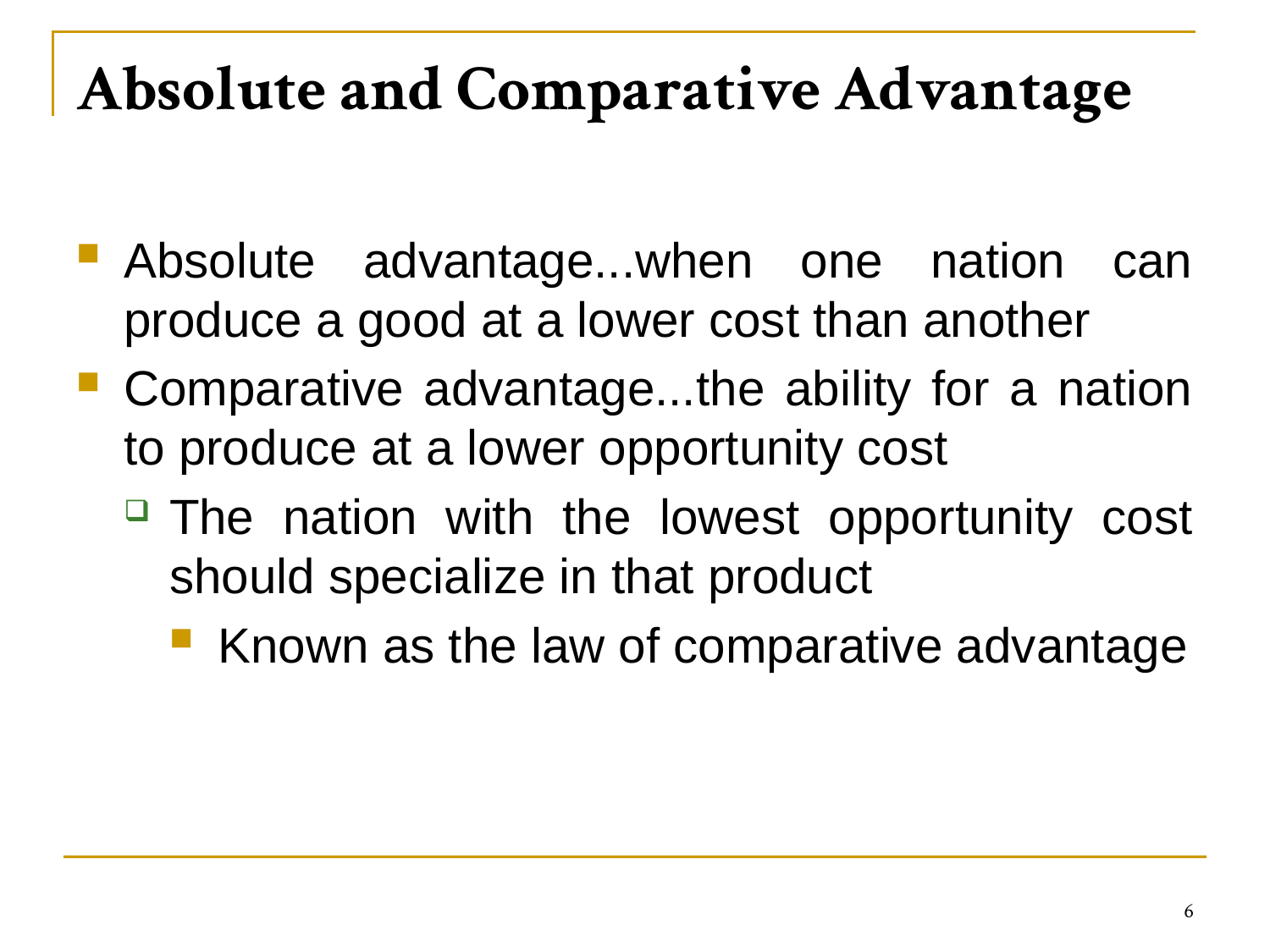

# Absolute and Comparative Advantage
Absolute advantage...when one nation can produce a good at a lower cost than another
Comparative advantage...the ability for a nation to produce at a lower opportunity cost
The nation with the lowest opportunity cost should specialize in that product
Known as the law of comparative advantage
6